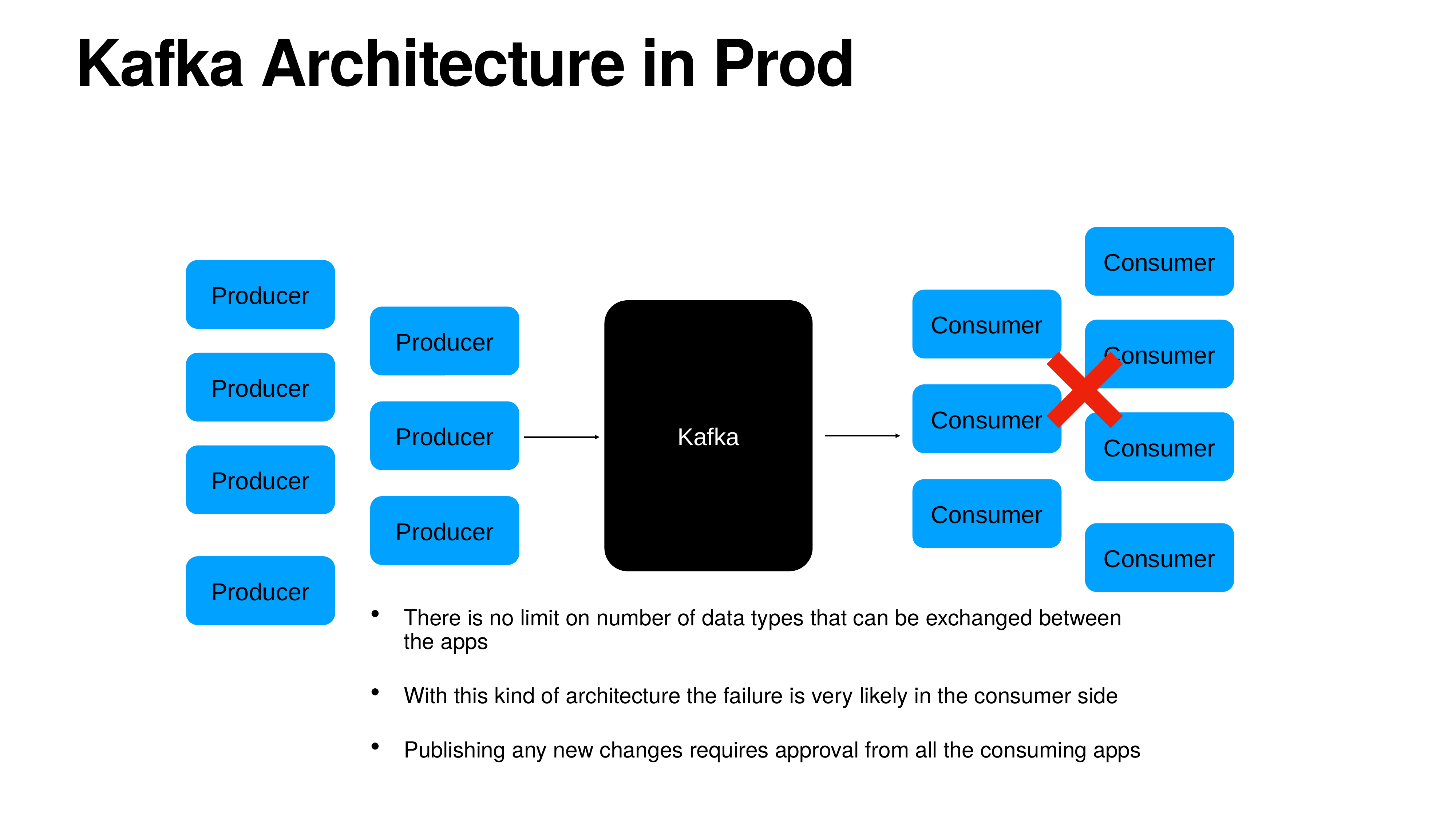

# Kafka Architecture in Prod

Consumer
Consumer
Consumer
Consumer
Consumer
Consumer
Consumer
Producer
Producer
Producer
Producer
Producer
Producer
Producer
Kafka

There is no limit on number of data types that can be exchanged between the apps
With this kind of architecture the failure is very likely in the consumer side
Publishing any new changes requires approval from all the consuming apps